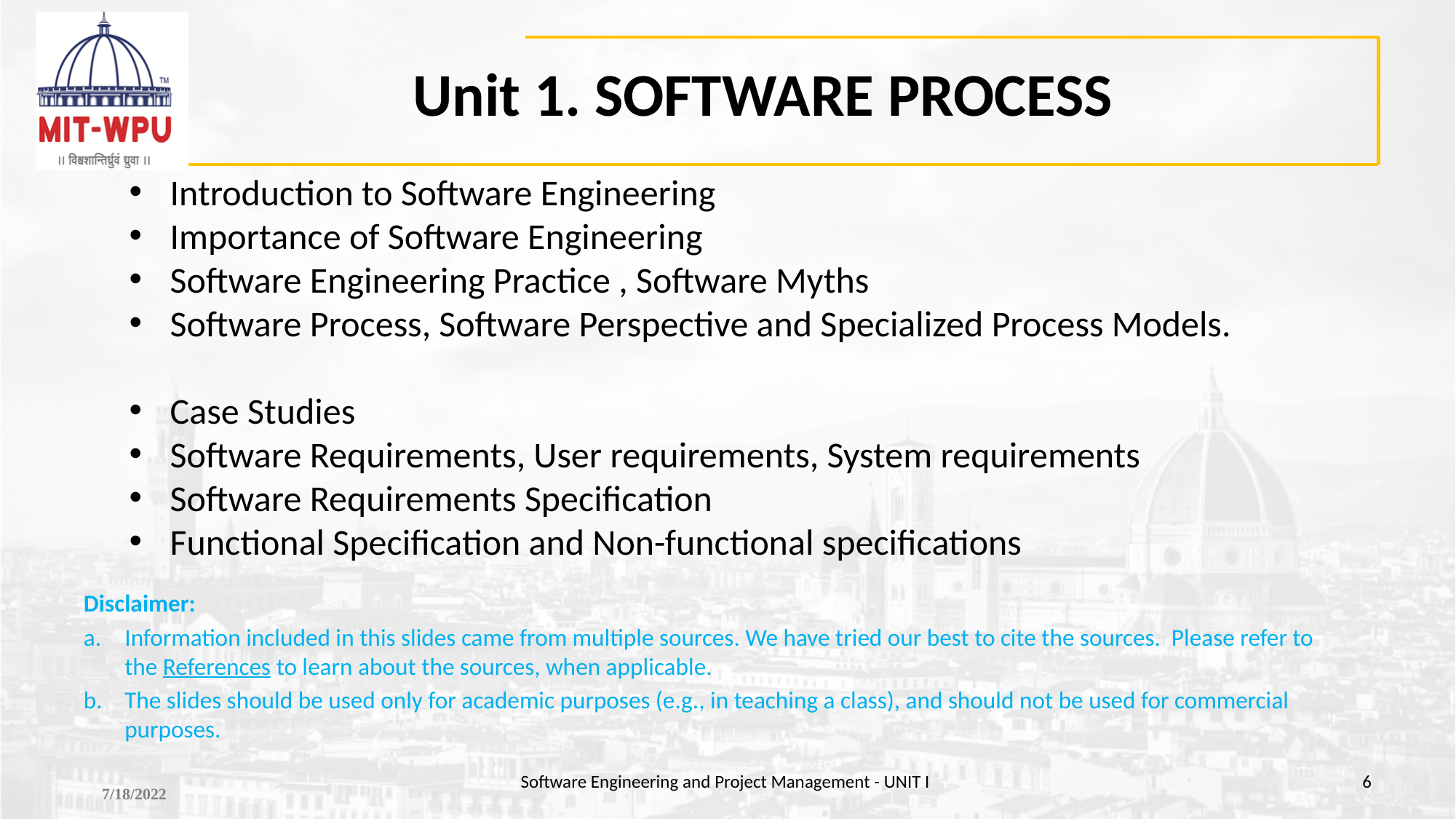

# Unit 1. SOFTWARE PROCESS
Introduction to Software Engineering
Importance of Software Engineering
Software Engineering Practice , Software Myths
Software Process, Software Perspective and Specialized Process Models.
Case Studies
Software Requirements, User requirements, System requirements
Software Requirements Specification
Functional Specification and Non-functional specifications

Disclaimer:
Information included in this slides came from multiple sources. We have tried our best to cite the sources.  Please refer to the References to learn about the sources, when applicable.
The slides should be used only for academic purposes (e.g., in teaching a class), and should not be used for commercial purposes.
Software Engineering and Project Management - UNIT I
6
7/18/2022